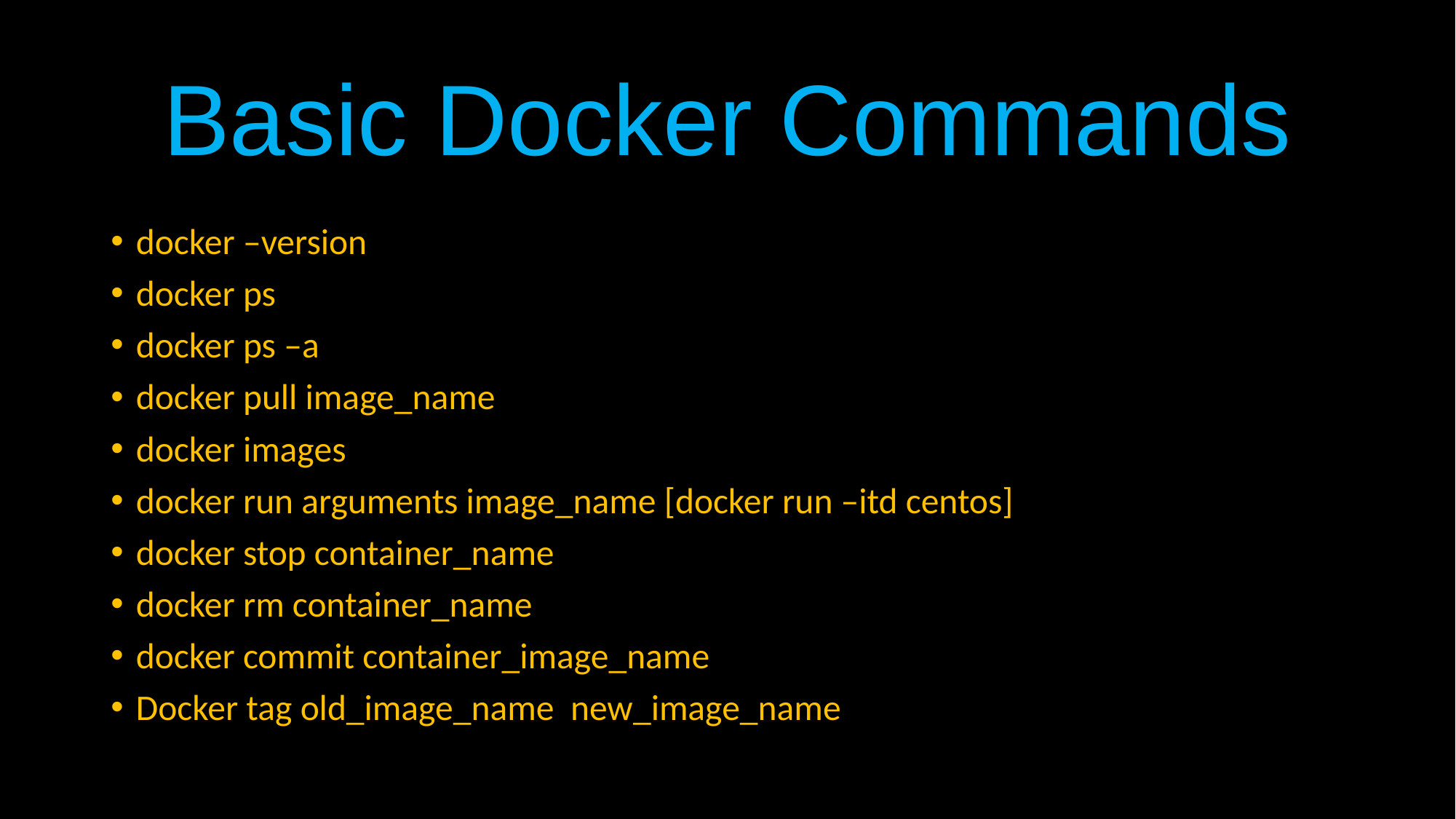

# Basic Docker Commands
docker –version
docker ps
docker ps –a
docker pull image_name
docker images
docker run arguments image_name [docker run –itd centos]
docker stop container_name
docker rm container_name
docker commit container_image_name
Docker tag old_image_name  new_image_name